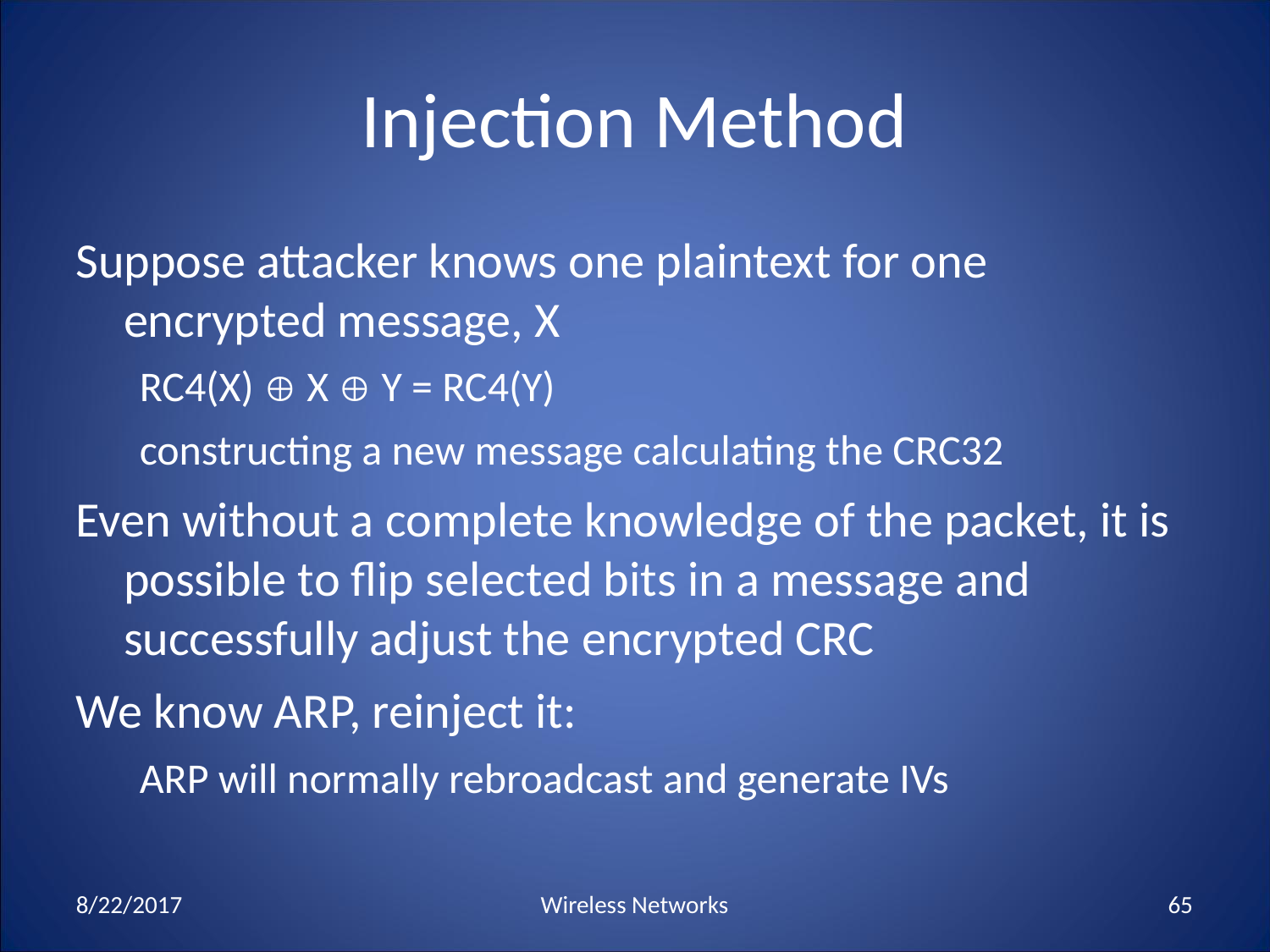

# Injection Method
Suppose attacker knows one plaintext for one encrypted message, X
RC4(X) ⊕ X ⊕ Y = RC4(Y)
constructing a new message calculating the CRC32
Even without a complete knowledge of the packet, it is possible to flip selected bits in a message and successfully adjust the encrypted CRC
We know ARP, reinject it:
ARP will normally rebroadcast and generate IVs

8/22/2017
Wireless Networks
65